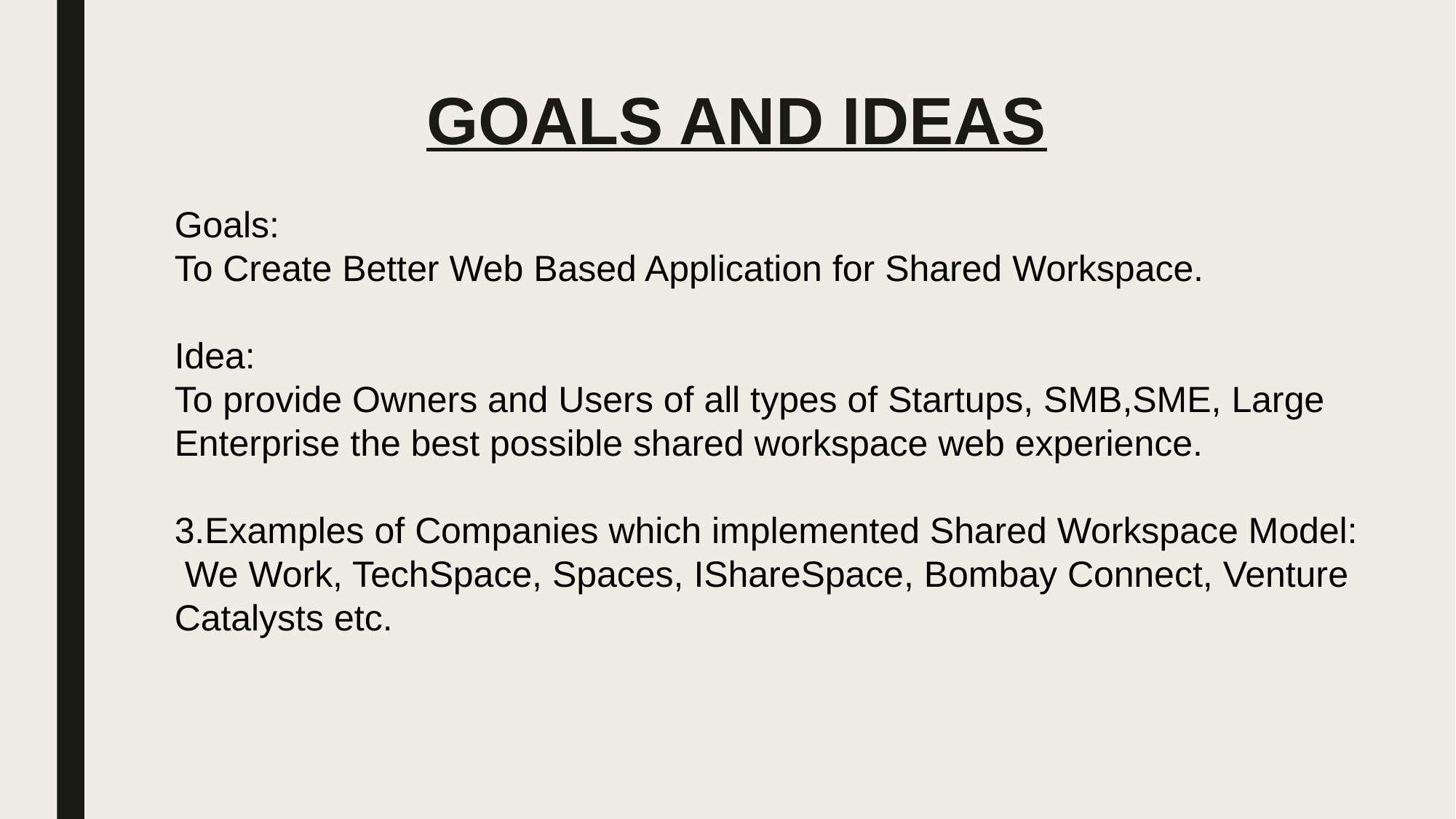

# GOALS AND IDEAS
Goals:
To Create Better Web Based Application for Shared Workspace.

Idea:
To provide Owners and Users of all types of Startups, SMB,SME, Large Enterprise the best possible shared workspace web experience.

3.Examples of Companies which implemented Shared Workspace Model:
 We Work, TechSpace, Spaces, IShareSpace, Bombay Connect, Venture Catalysts etc.